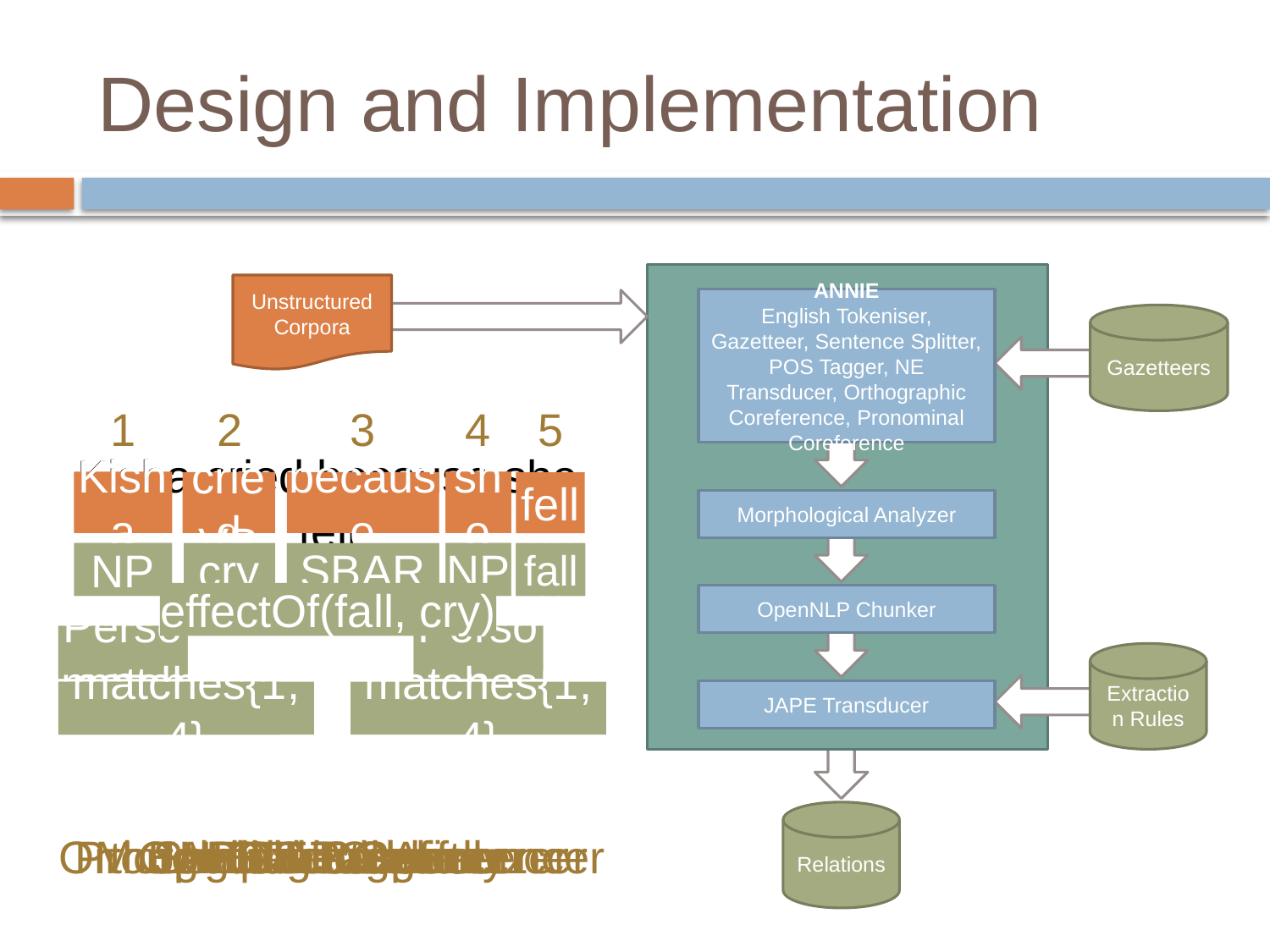

# Design and Implementation

Unstructured Corpora
ANNIE
English Tokeniser, Gazetteer, Sentence Splitter, POS Tagger, NE Transducer, Orthographic Coreference, Pronominal Coreference
Gazetteers

1
2
3
5
4

Kisha cried because she fell
Kisha
Kisha
she
she
she
because
Kisha
cried
fell
Morphological Analyzer

NP
PP
NP
VBD
VP
cry
CC
SBAR
NP
VBD
VP
fall
effectOf(fall, cry)
OpenNLP Chunker

Lookup
Person
Lookup
Person
Extraction Rules

JAPE Transducer
matches{1, 4}
matches{1}
matches{1, 4}

Relations
English Tokenizer
Gazetteer
Sentence Splitter
JAPE Transducer
Pronominal Coreferencer
POS Tagger
NE Transducer
Orthographic Coreferencer
OpenNLP Chunker
Morphological Analyzer